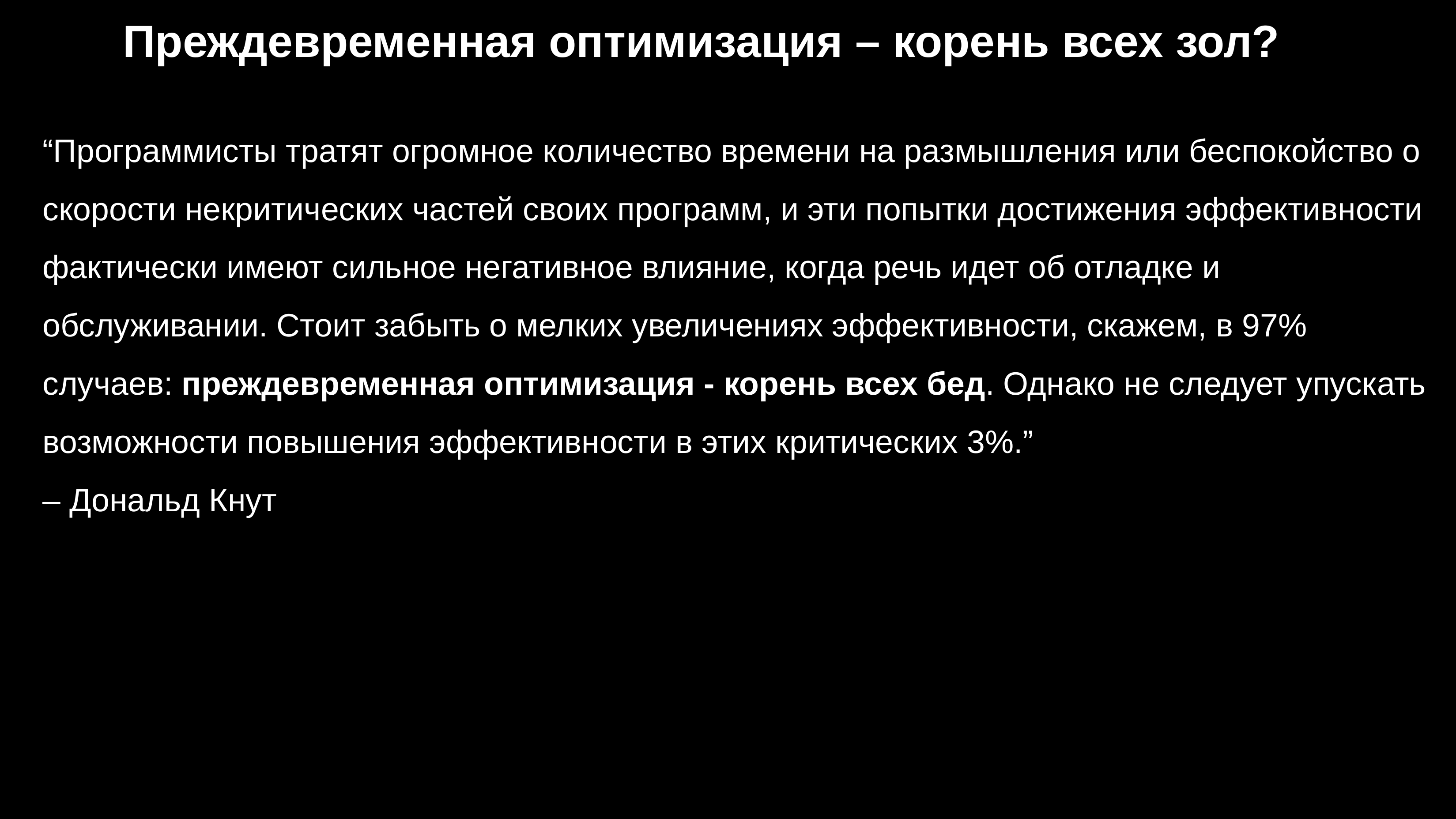

# Преждевременная оптимизация – корень всех зол?
“Программисты тратят огромное количество времени на размышления или беспокойство о скорости некритических частей своих программ, и эти попытки достижения эффективности фактически имеют сильное негативное влияние, когда речь идет об отладке и обслуживании. Стоит забыть о мелких увеличениях эффективности, скажем, в 97% случаев: преждевременная оптимизация - корень всех бед. Однако не следует упускать возможности повышения эффективности в этих критических 3%.”
– Дональд Кнут